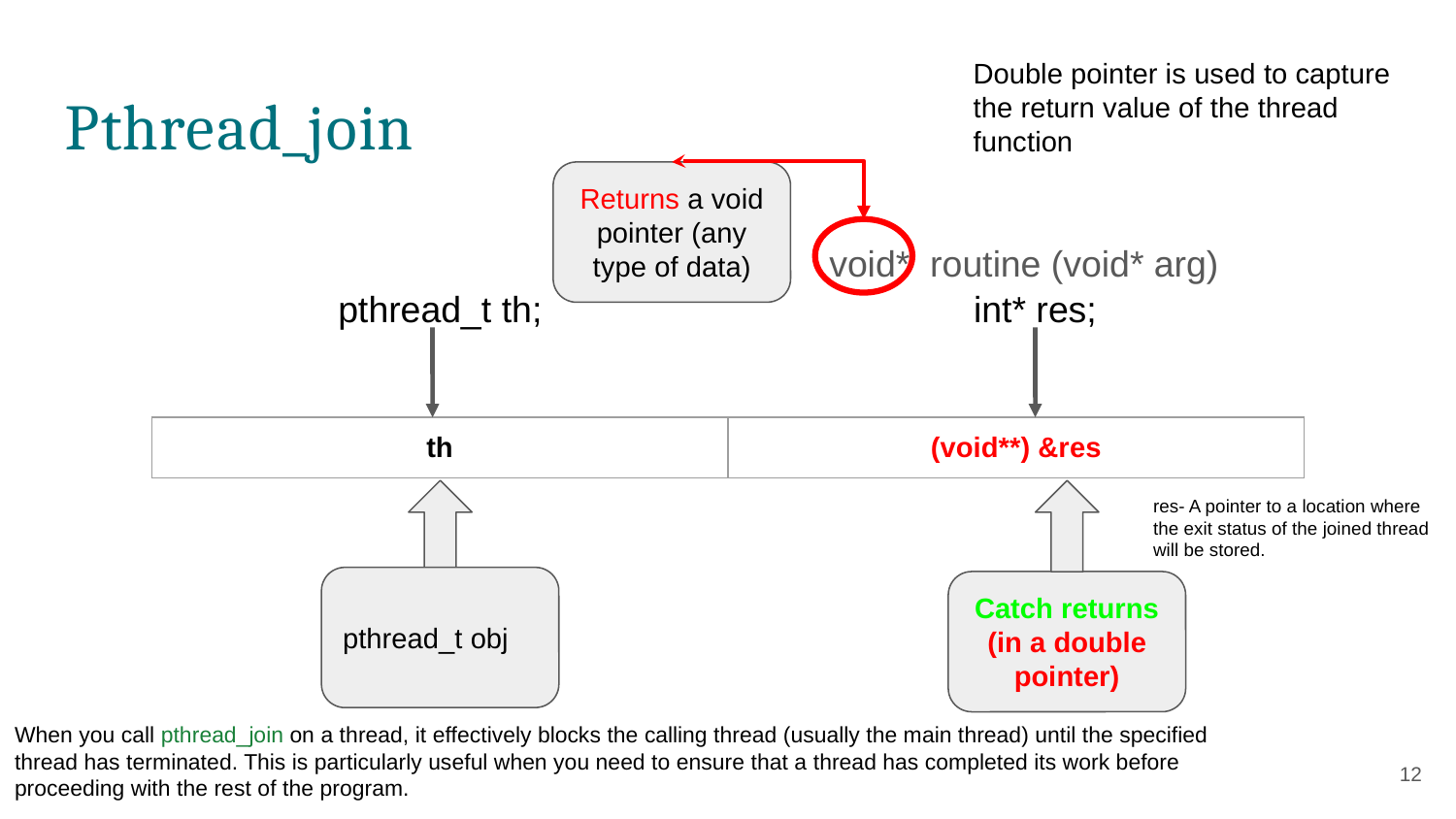

Double pointer is used to capture the return value of the thread function
# Pthread_join
Returns a void pointer (any type of data)
void*  routine (void* arg)

pthread_t th;
int* res;
| th | (void\*\*) &res |
| --- | --- |

res- A pointer to a location where the exit status of the joined thread will be stored.
pthread_t obj
Catch returns (in a double pointer)
When you call pthread_join on a thread, it effectively blocks the calling thread (usually the main thread) until the specified thread has terminated. This is particularly useful when you need to ensure that a thread has completed its work before proceeding with the rest of the program.
12